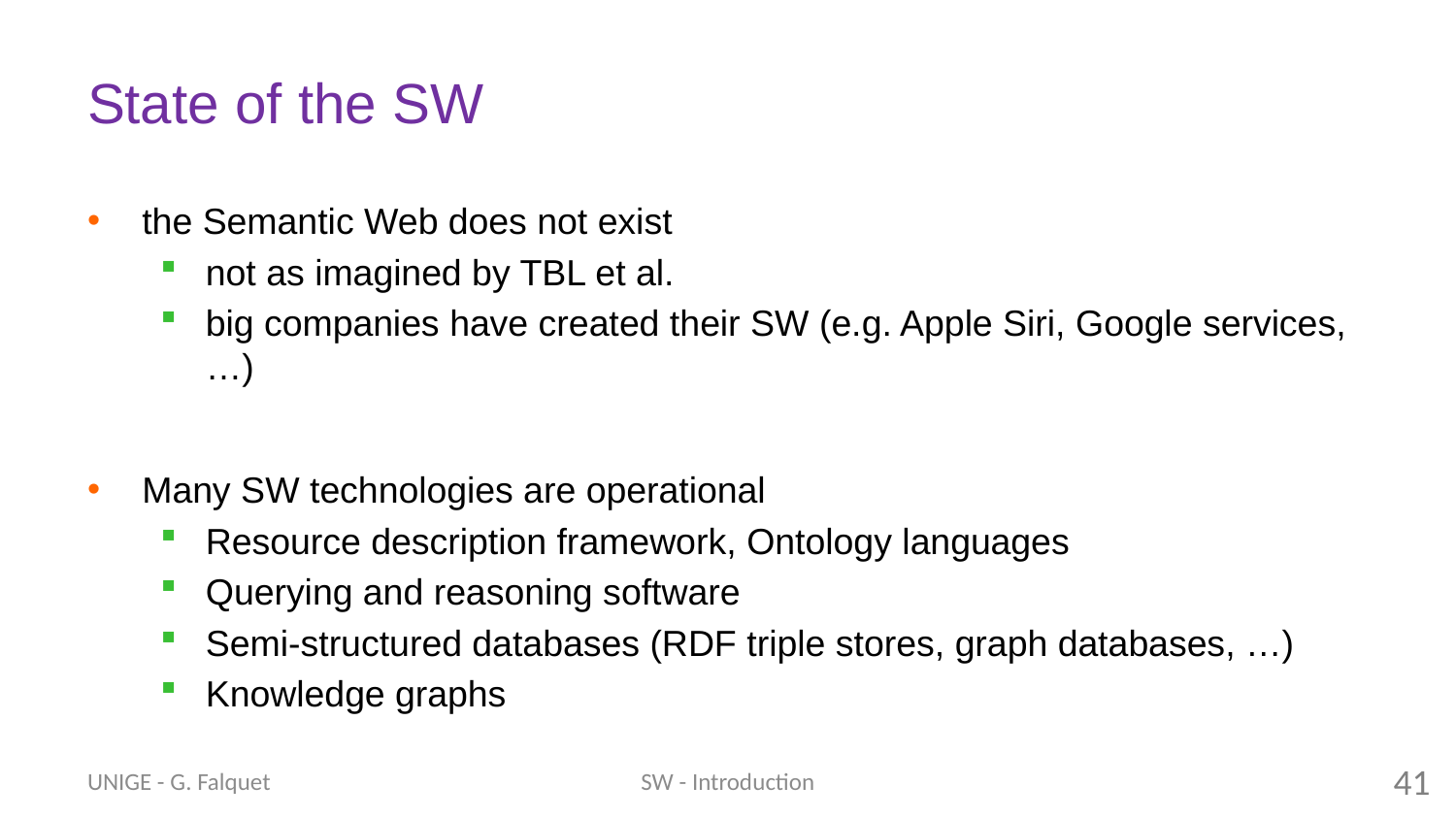

# State of the SW
the Semantic Web does not exist
not as imagined by TBL et al.
big companies have created their SW (e.g. Apple Siri, Google services, …)

Many SW technologies are operational
Resource description framework, Ontology languages
Querying and reasoning software
Semi-structured databases (RDF triple stores, graph databases, …)
Knowledge graphs

UNIGE - G. Falquet
SW - Introduction
41